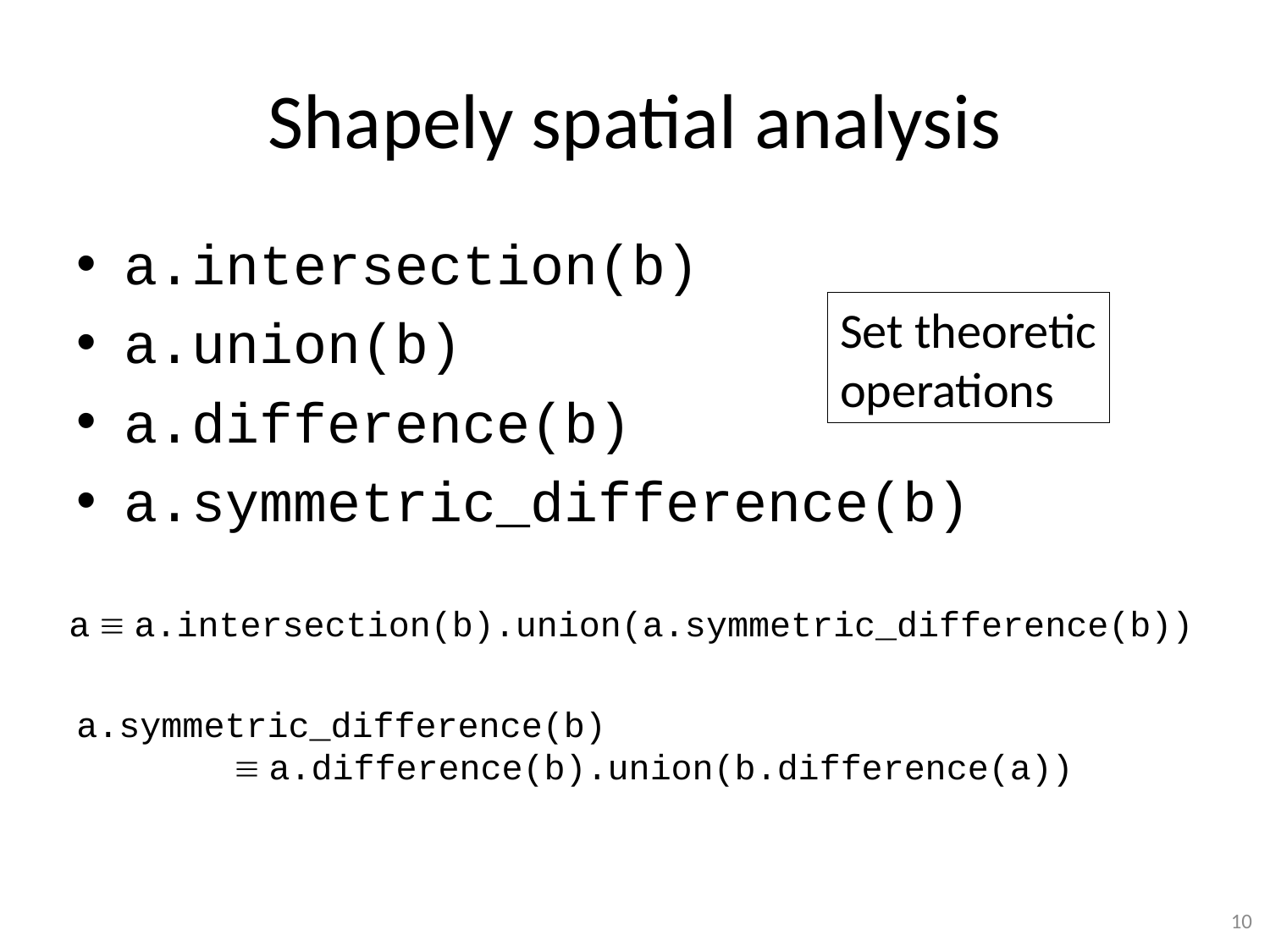

# Shapely spatial analysis
a.intersection(b)
a.union(b)
a.difference(b)
a.symmetric_difference(b)
Set theoretic
operations
a ≡ a.intersection(b).union(a.symmetric_difference(b))
a.symmetric_difference(b)
        ≡ a.difference(b).union(b.difference(a))
10